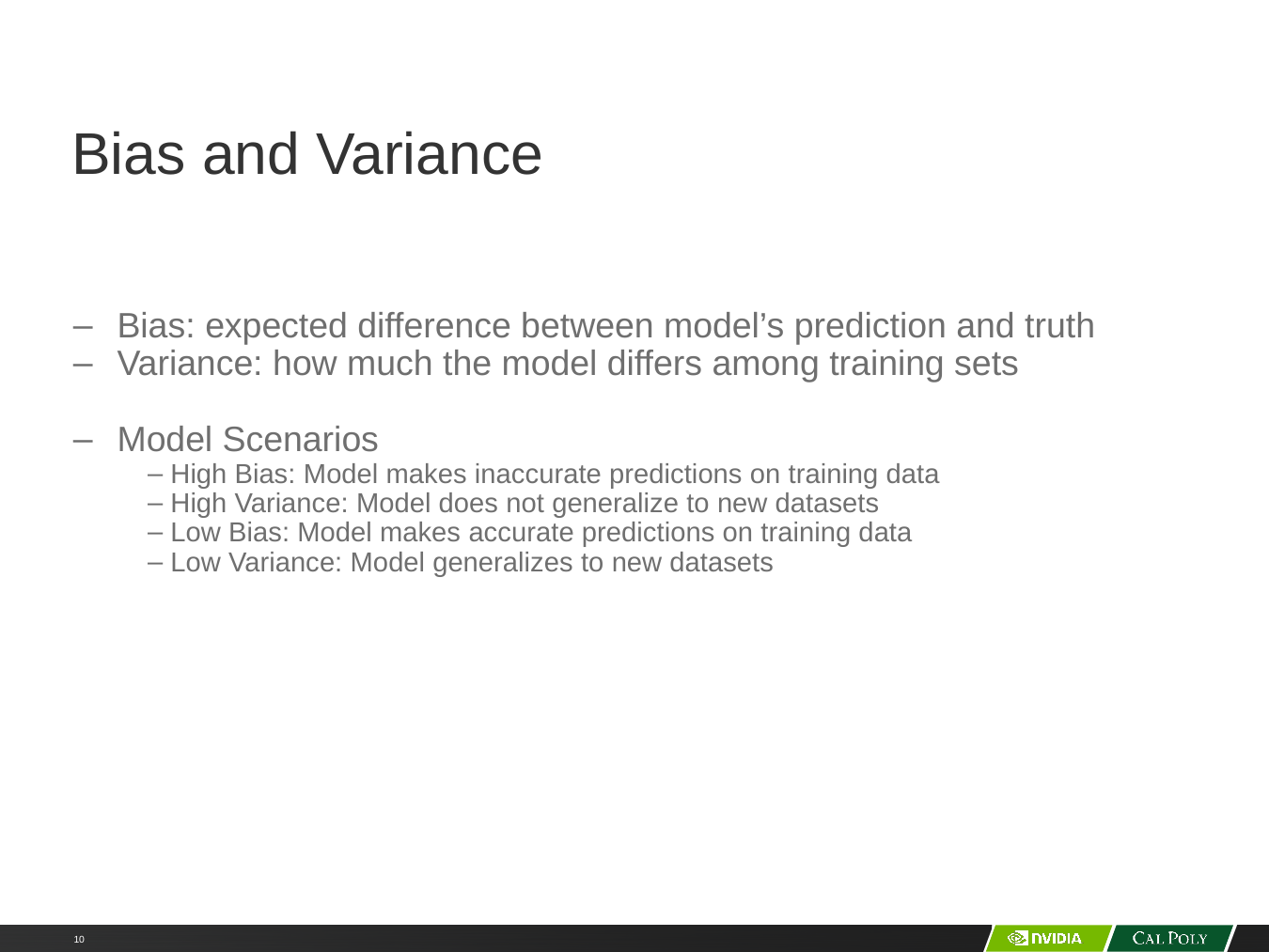

# Bias and Variance

Bias: expected difference between model’s prediction and truth
Variance: how much the model differs among training sets

Model Scenarios
High Bias: Model makes inaccurate predictions on training data
High Variance: Model does not generalize to new datasets
Low Bias: Model makes accurate predictions on training data
Low Variance: Model generalizes to new datasets